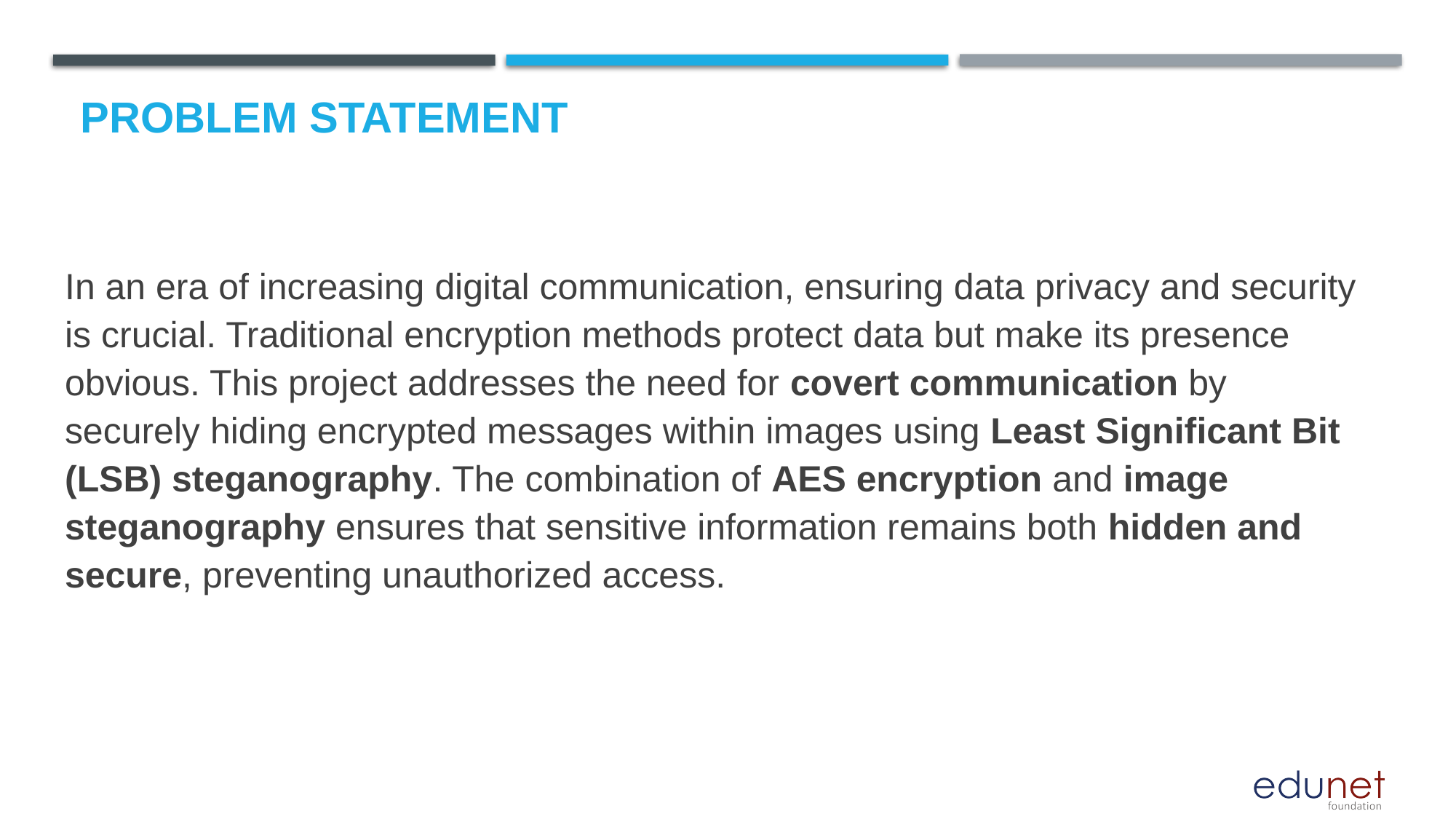

# Problem Statement
In an era of increasing digital communication, ensuring data privacy and security is crucial. Traditional encryption methods protect data but make its presence obvious. This project addresses the need for covert communication by securely hiding encrypted messages within images using Least Significant Bit (LSB) steganography. The combination of AES encryption and image steganography ensures that sensitive information remains both hidden and secure, preventing unauthorized access.